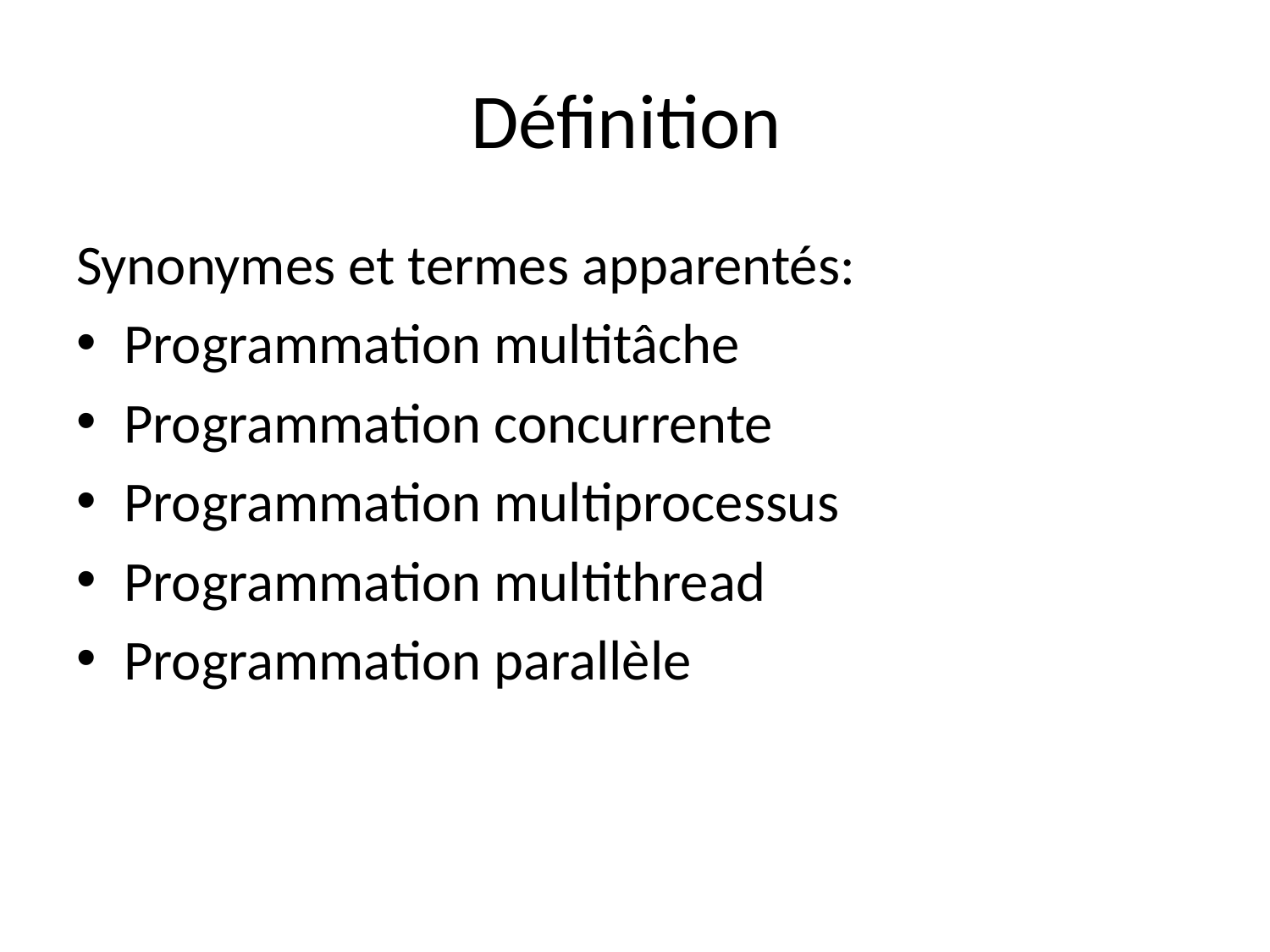

# Définition
Synonymes et termes apparentés:
Programmation multitâche
Programmation concurrente
Programmation multiprocessus
Programmation multithread
Programmation parallèle